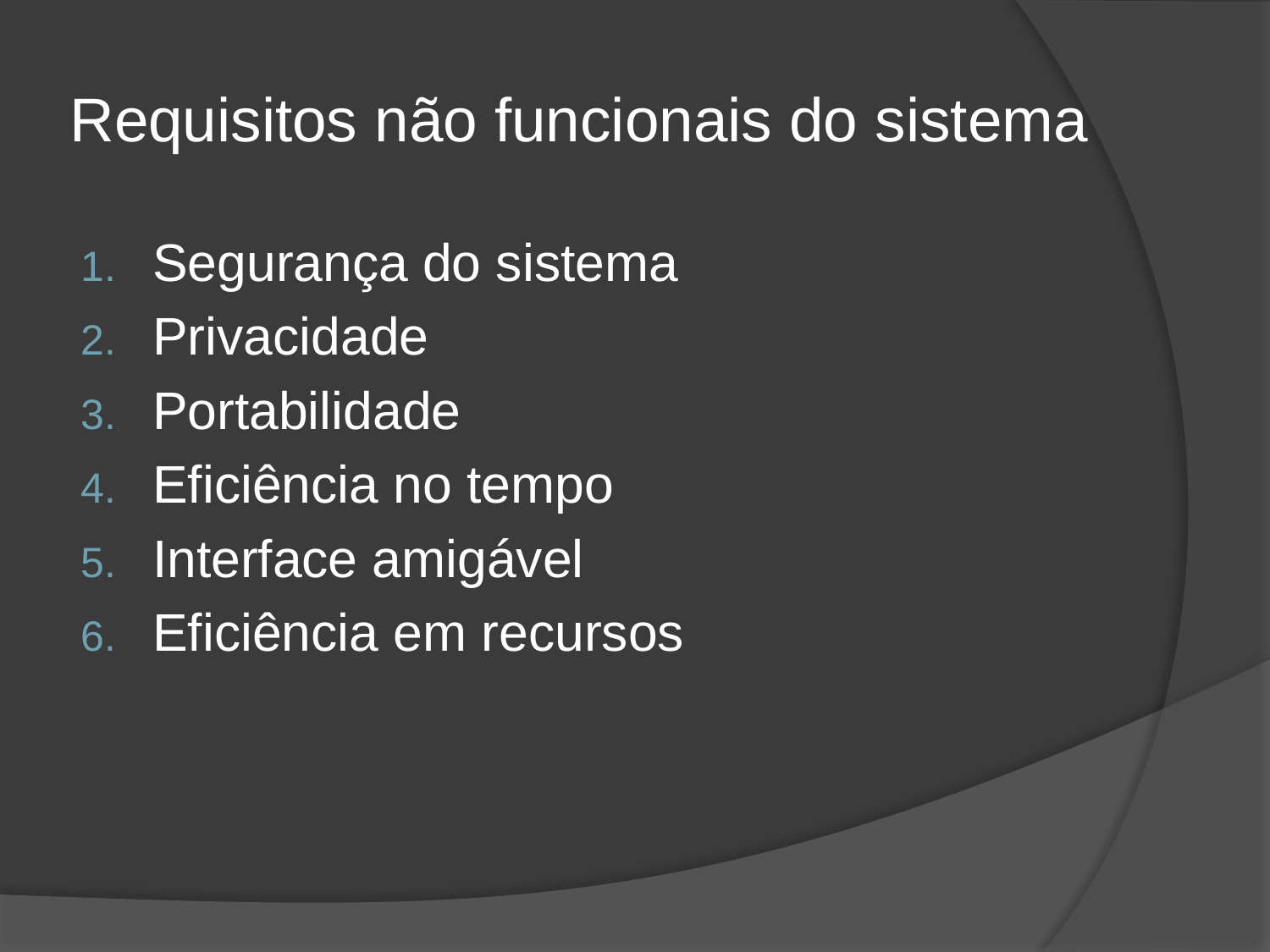

# Requisitos não funcionais do sistema
Segurança do sistema
Privacidade
Portabilidade
Eficiência no tempo
Interface amigável
Eficiência em recursos